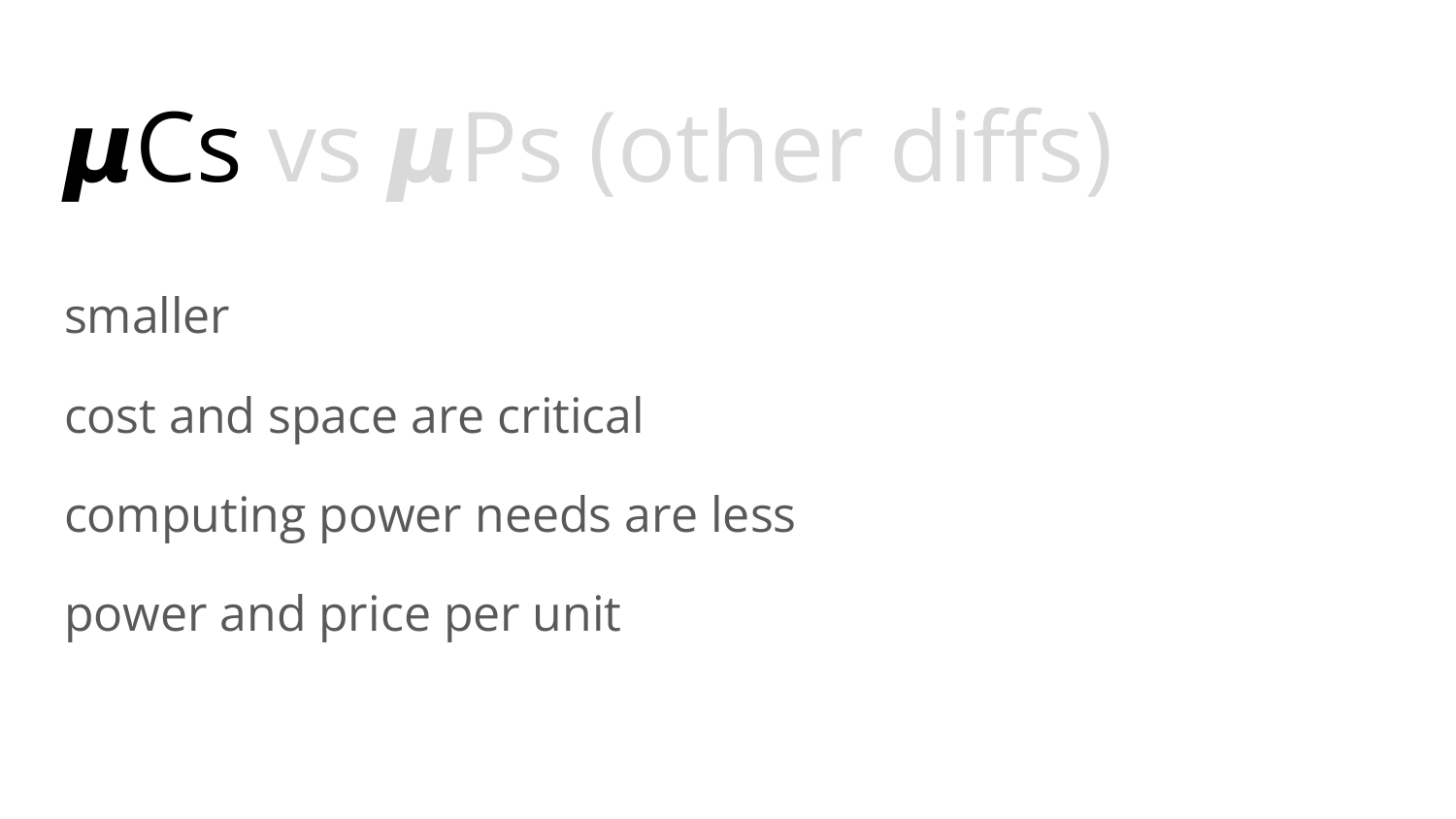

# 𝞵Cs vs 𝞵Ps (other diffs)
smaller
cost and space are critical
computing power needs are less
power and price per unit